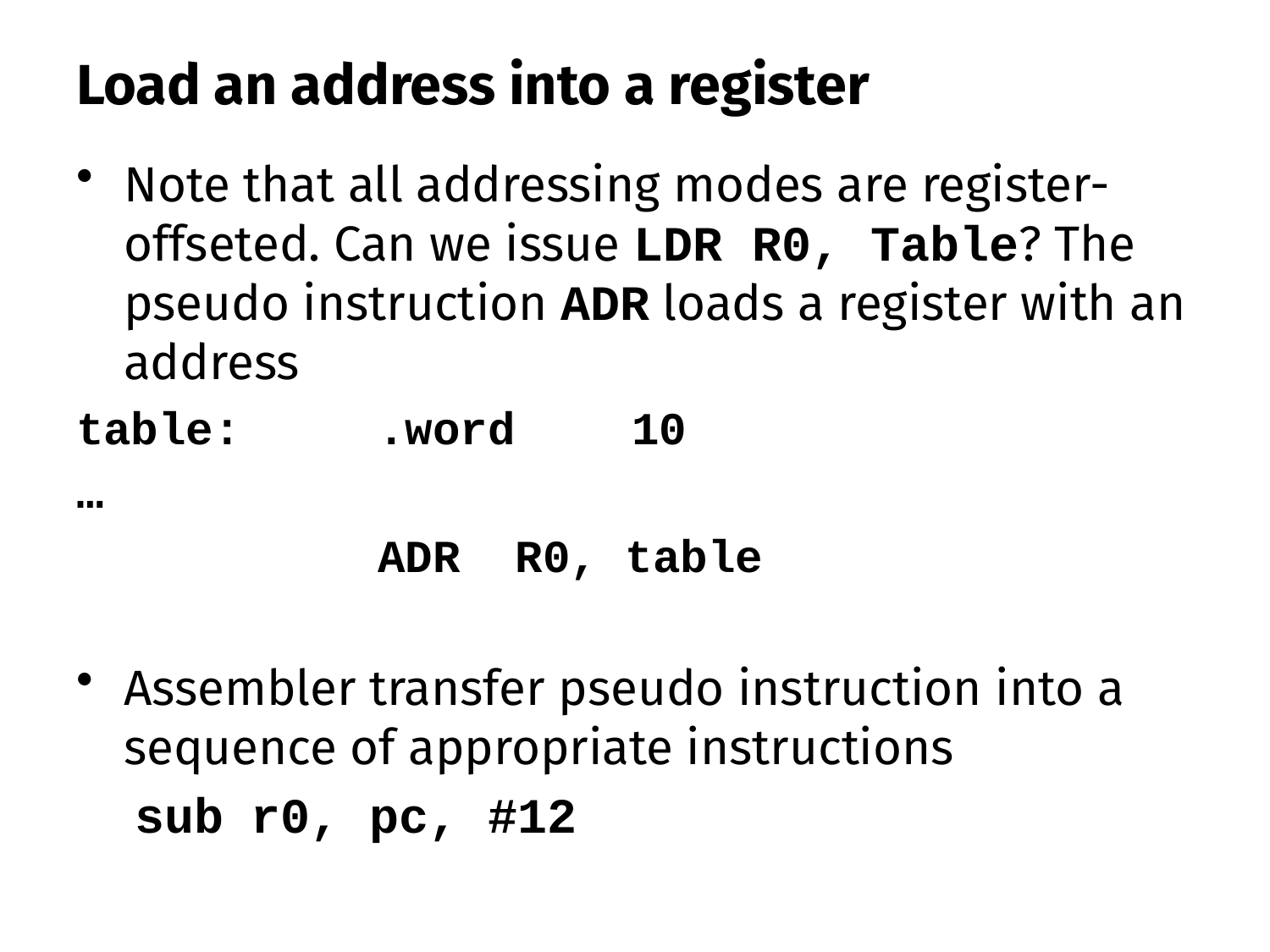

# Load an address into a register
Note that all addressing modes are register-offseted. Can we issue LDR R0, Table? The pseudo instruction ADR loads a register with an address
table: 	.word	10
…
			ADR  R0, table

Assembler transfer pseudo instruction into a sequence of appropriate instructions
  sub	r0, pc, #12